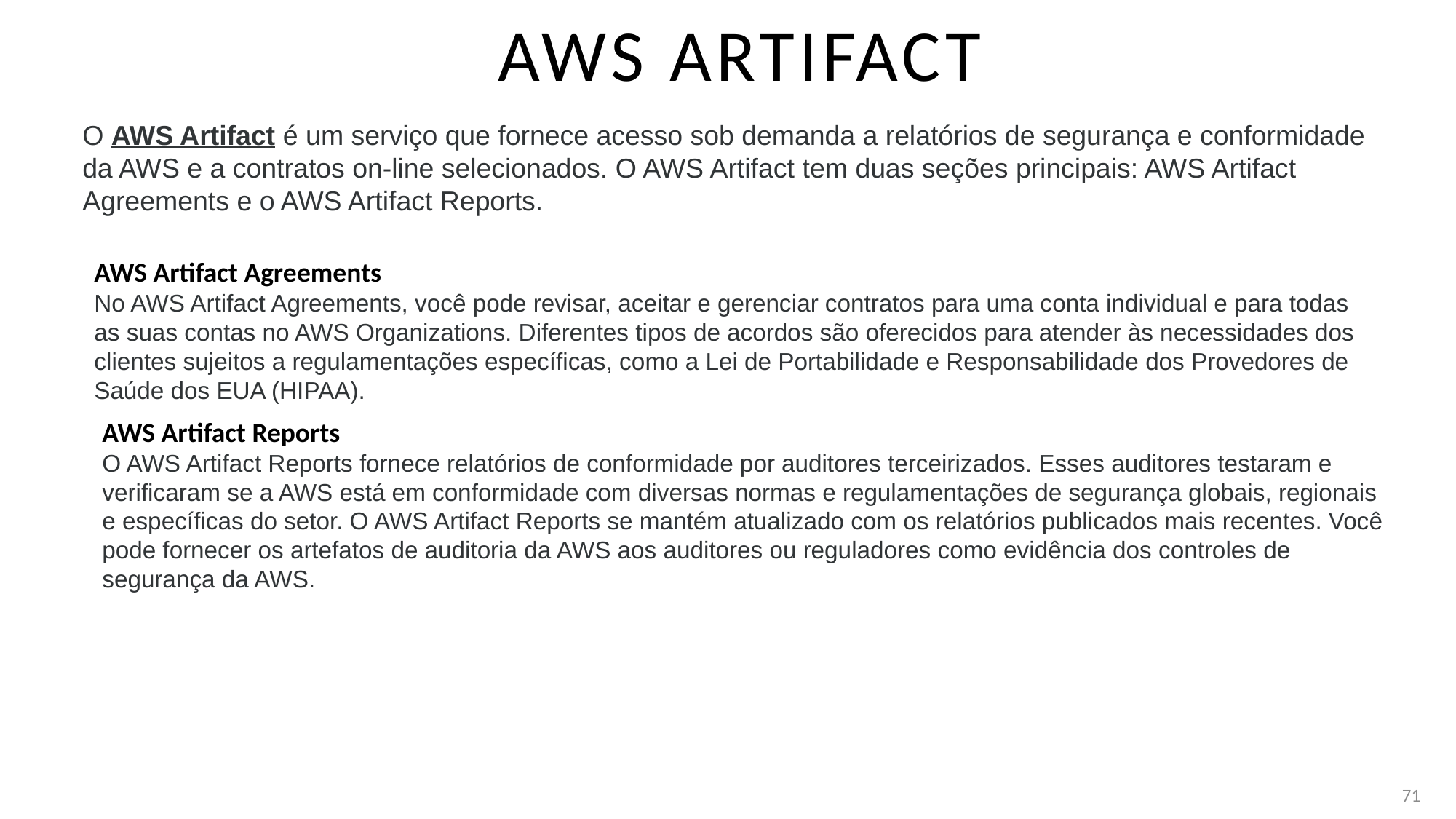

# Aws artifact
O AWS Artifact é um serviço que fornece acesso sob demanda a relatórios de segurança e conformidade da AWS e a contratos on-line selecionados. O AWS Artifact tem duas seções principais: AWS Artifact Agreements e o AWS Artifact Reports.
AWS Artifact Agreements
No AWS Artifact Agreements, você pode revisar, aceitar e gerenciar contratos para uma conta individual e para todas as suas contas no AWS Organizations. Diferentes tipos de acordos são oferecidos para atender às necessidades dos clientes sujeitos a regulamentações específicas, como a Lei de Portabilidade e Responsabilidade dos Provedores de Saúde dos EUA (HIPAA).
AWS Artifact Reports
O AWS Artifact Reports fornece relatórios de conformidade por auditores terceirizados. Esses auditores testaram e verificaram se a AWS está em conformidade com diversas normas e regulamentações de segurança globais, regionais e específicas do setor. O AWS Artifact Reports se mantém atualizado com os relatórios publicados mais recentes. Você pode fornecer os artefatos de auditoria da AWS aos auditores ou reguladores como evidência dos controles de segurança da AWS.
71